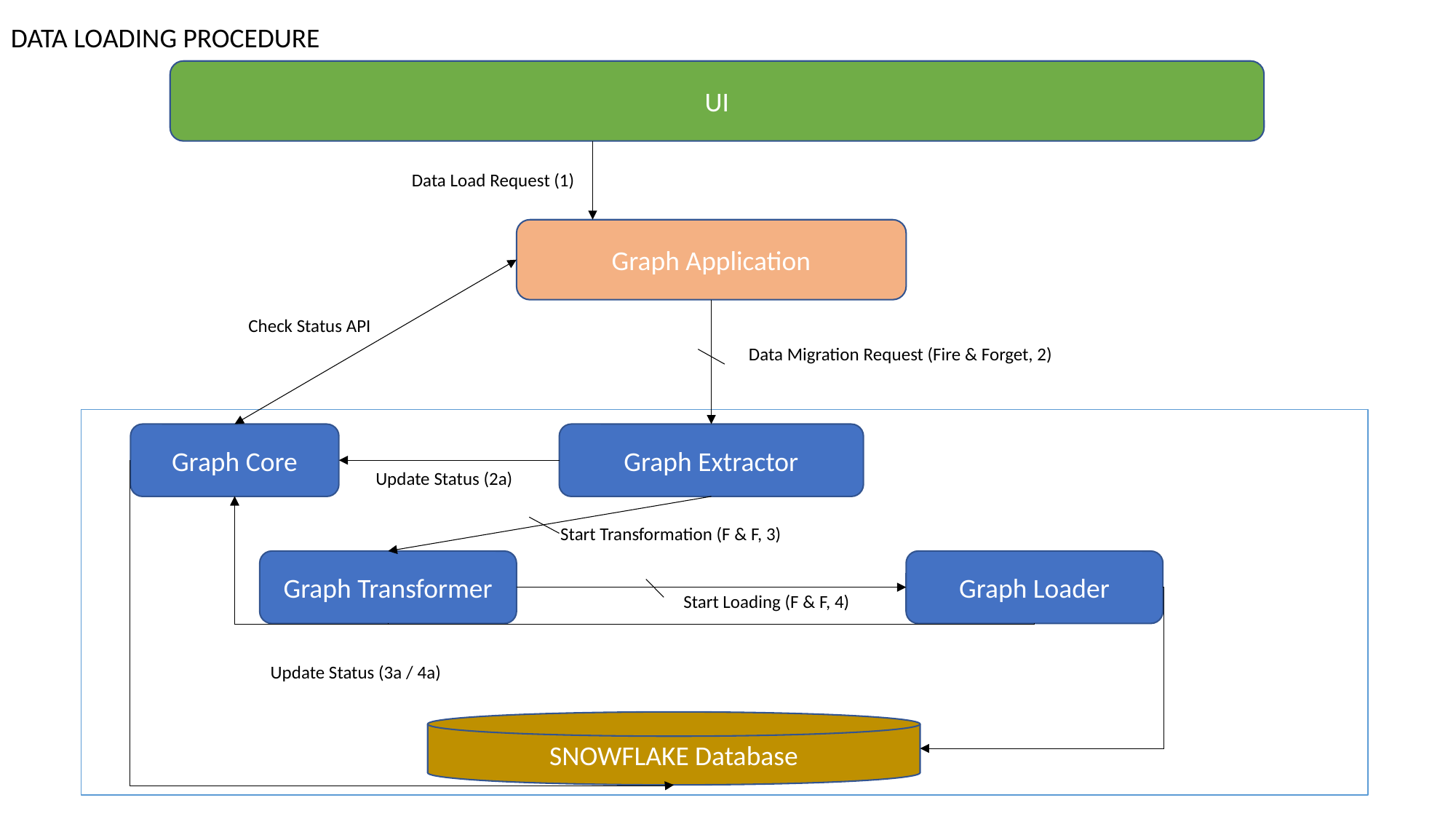

DATA LOADING PROCEDURE
UI
Data Load Request (1)
Graph Application
Check Status API
Data Migration Request (Fire & Forget, 2)

Graph Core
Graph Extractor
Update Status (2a)
Start Transformation (F & F, 3)
Graph Transformer
Graph Loader
Start Loading (F & F, 4)
Update Status (3a / 4a)
SNOWFLAKE Database